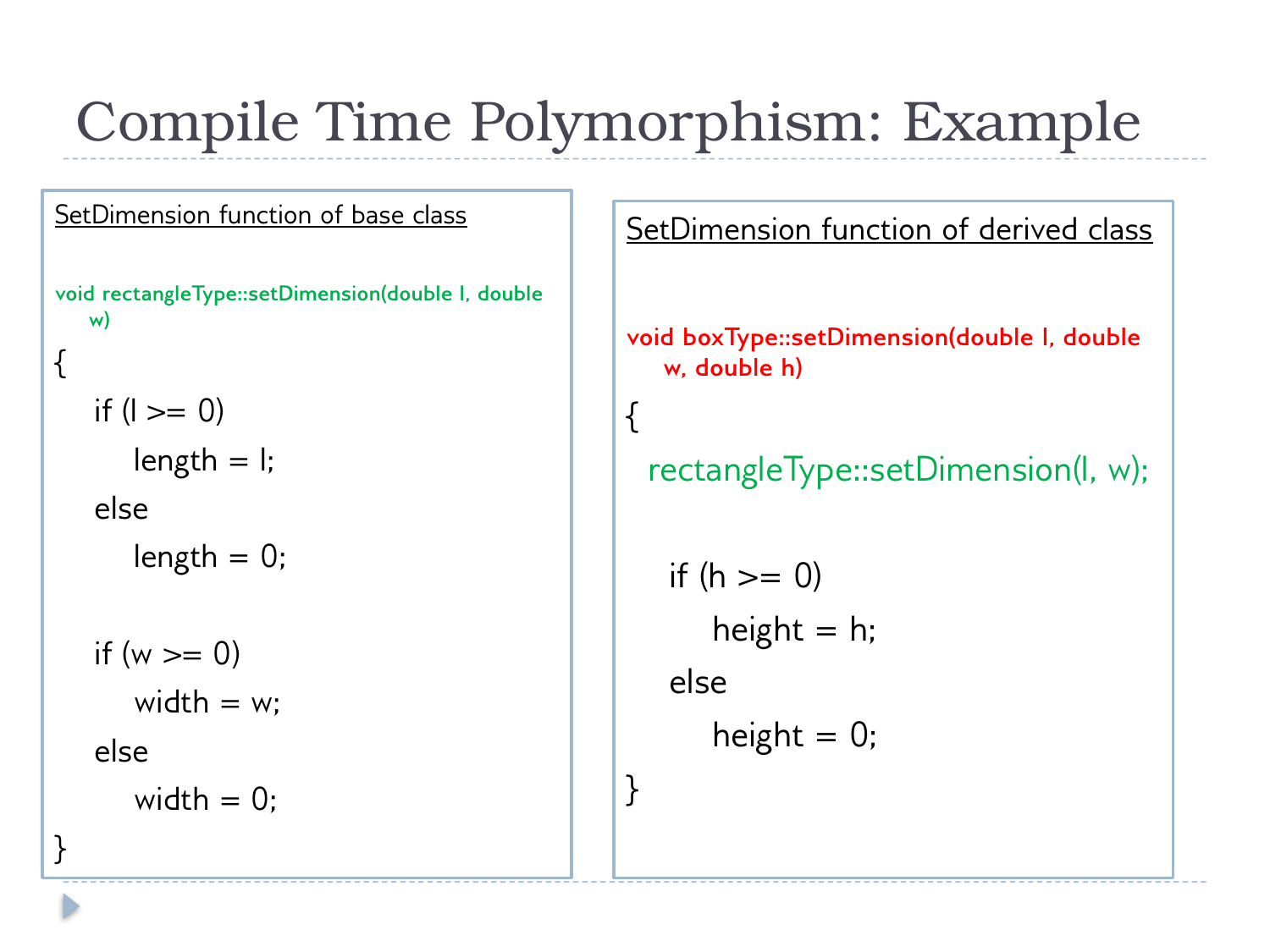

# Compile Time Polymorphism: Example
SetDimension function of base class

void rectangleType::setDimension(double l, double w)
{
    if (l >= 0)
        length = l;
    else
        length = 0;

    if (w >= 0)
        width = w;
    else
        width = 0;
}

SetDimension function of derived class

void boxType::setDimension(double l, double w, double h)
{
  rectangleType::setDimension(l, w);

    if (h >= 0)
        height = h;
    else
        height = 0;
}